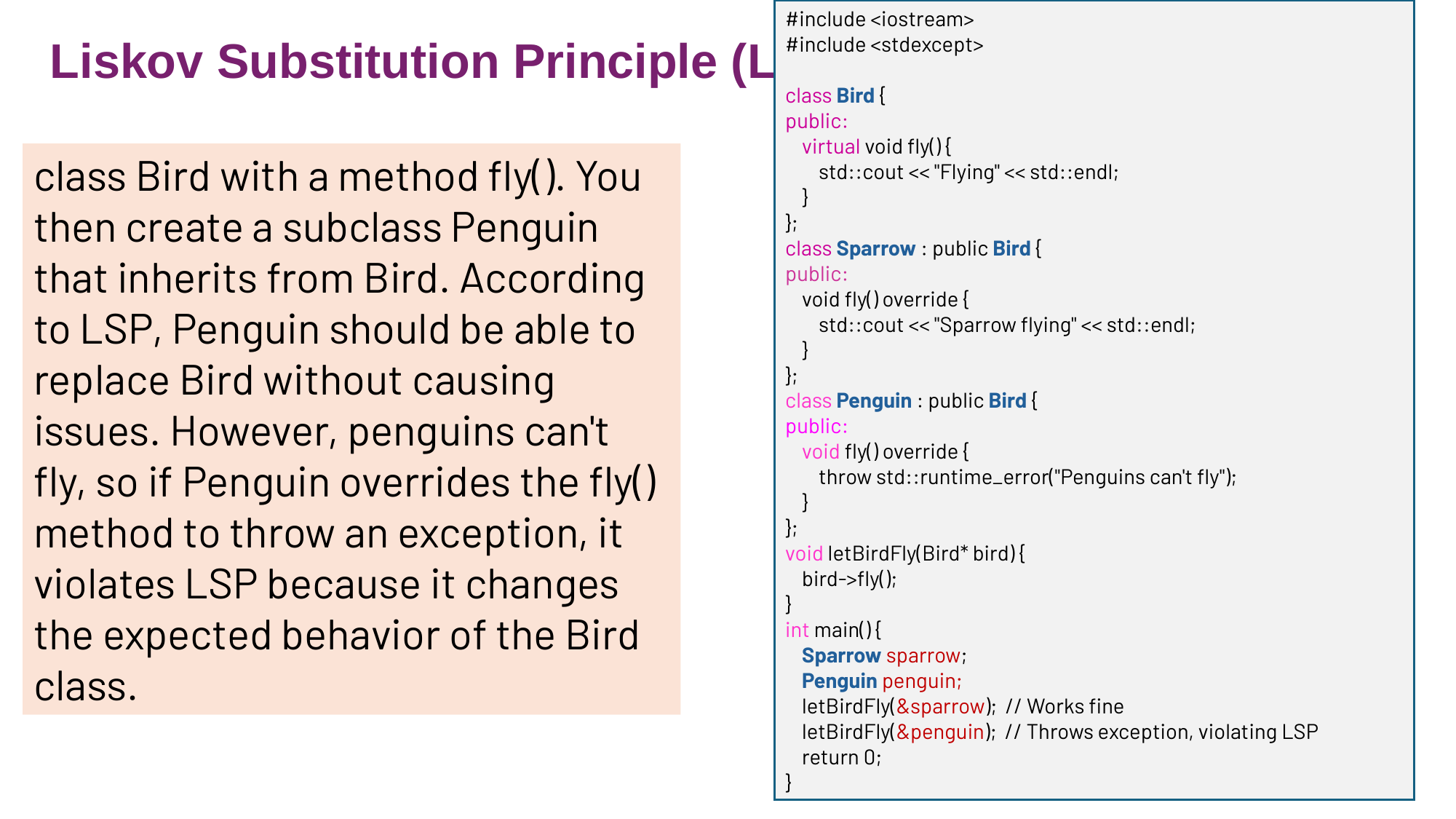

#include <iostream>
#include <stdexcept>

class Bird {
public:
    virtual void fly() {
        std::cout << "Flying" << std::endl;
    }
};
class Sparrow : public Bird {
public:
    void fly() override {
        std::cout << "Sparrow flying" << std::endl;
    }
};
class Penguin : public Bird {
public:
    void fly() override {
        throw std::runtime_error("Penguins can't fly");
    }
};
void letBirdFly(Bird* bird) {
    bird->fly();
}
int main() {
    Sparrow sparrow;
    Penguin penguin;
    letBirdFly(&sparrow);  // Works fine
    letBirdFly(&penguin);  // Throws exception, violating LSP
    return 0;
}
# Liskov Substitution Principle (LSP)
class Bird with a method fly(). You then create a subclass Penguin that inherits from Bird. According to LSP, Penguin should be able to replace Bird without causing issues. However, penguins can't fly, so if Penguin overrides the fly() method to throw an exception, it violates LSP because it changes the expected behavior of the Bird class.